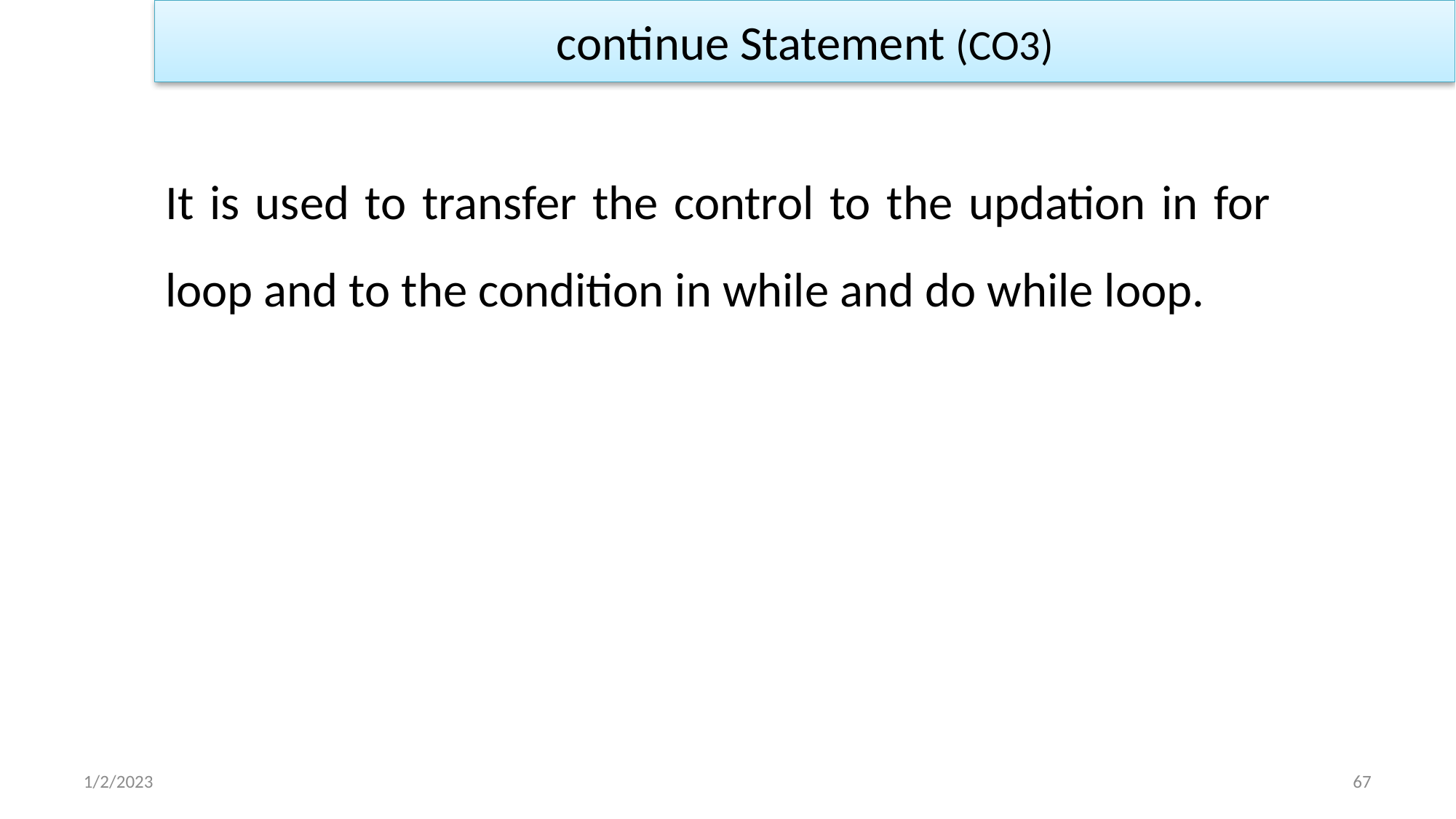

continue Statement (CO3)
It is used to transfer the control to the updation in for loop and to the condition in while and do while loop.

1/2/2023
67